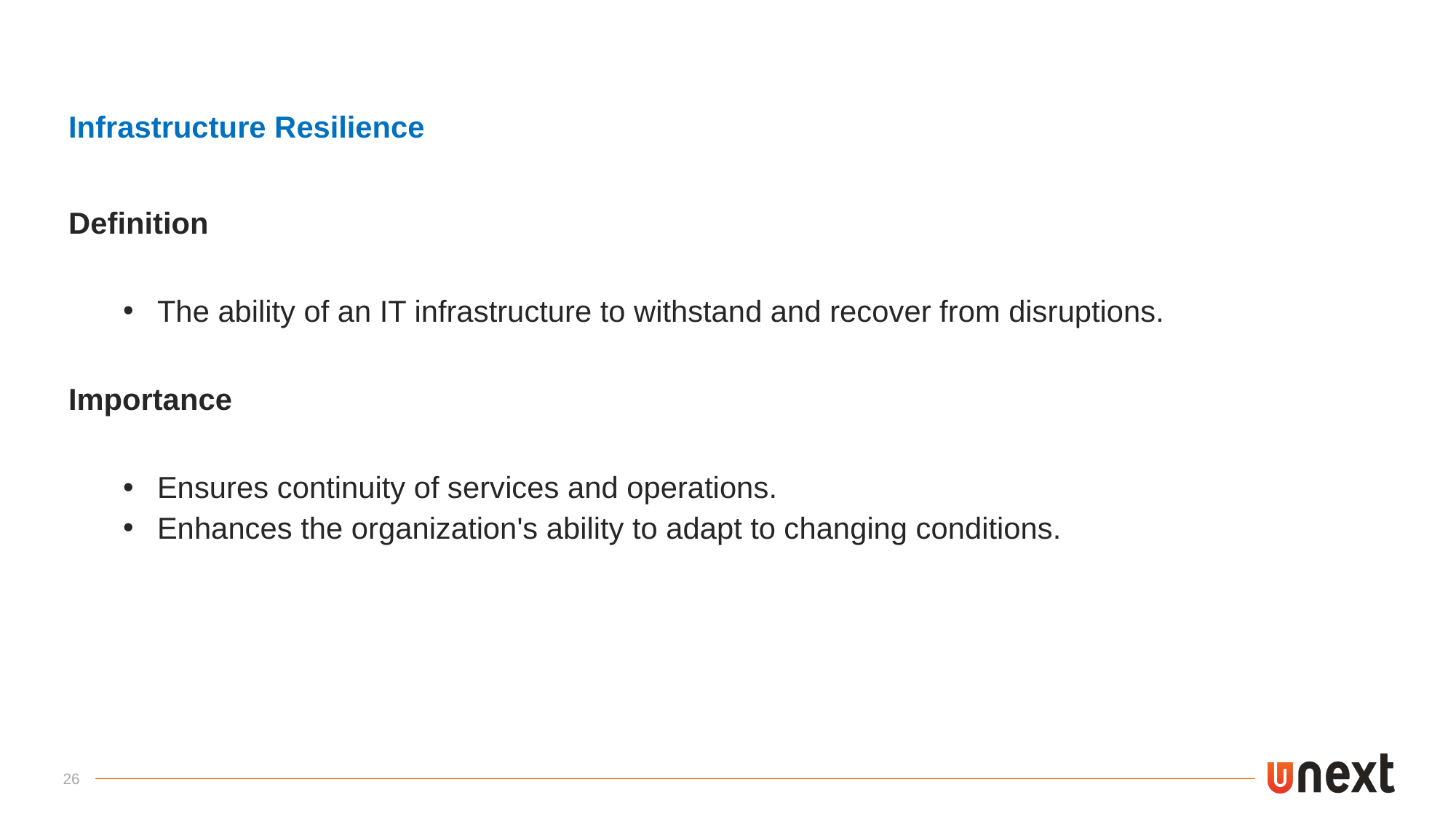

Infrastructure Resilience

Definition

The ability of an IT infrastructure to withstand and recover from disruptions.

Importance

Ensures continuity of services and operations.
Enhances the organization's ability to adapt to changing conditions.

26